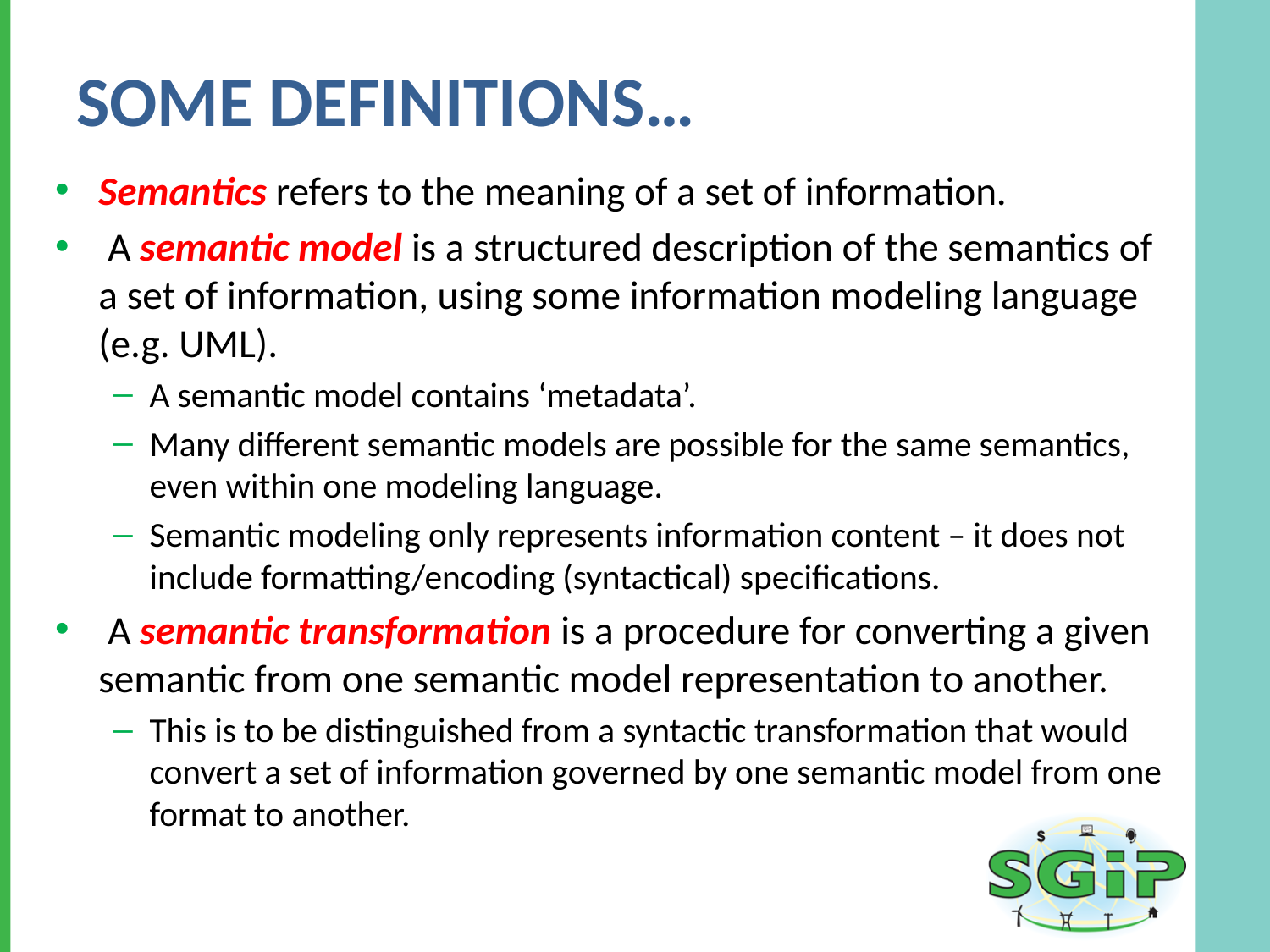

# Some definitions…
Semantics refers to the meaning of a set of information.
 A semantic model is a structured description of the semantics of a set of information, using some information modeling language (e.g. UML).
A semantic model contains ‘metadata’.
Many different semantic models are possible for the same semantics, even within one modeling language.
Semantic modeling only represents information content – it does not include formatting/encoding (syntactical) specifications.
 A semantic transformation is a procedure for converting a given semantic from one semantic model representation to another.
This is to be distinguished from a syntactic transformation that would convert a set of information governed by one semantic model from one format to another.